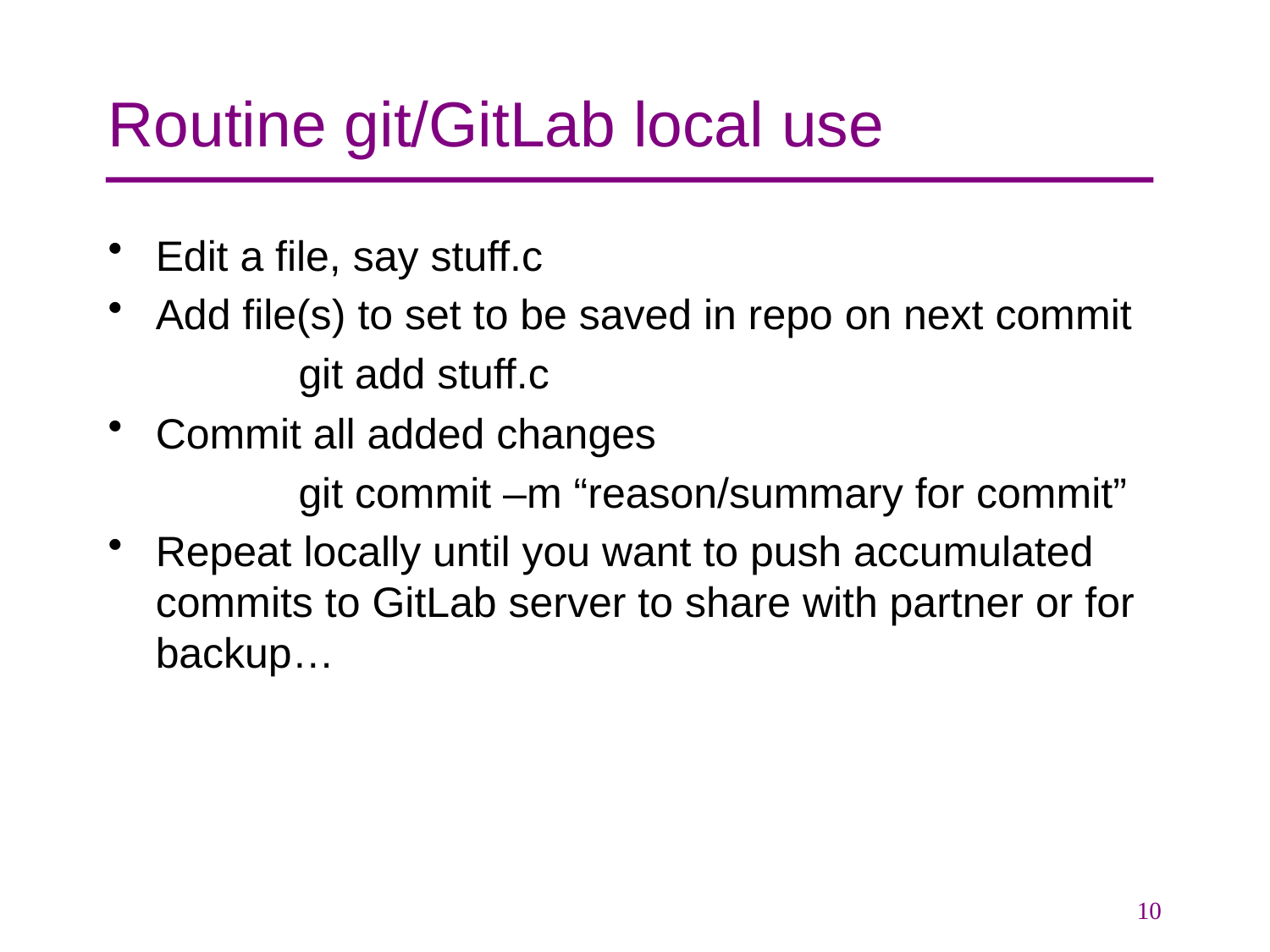

# Routine git/GitLab local use
Edit a file, say stuff.c
Add file(s) to set to be saved in repo on next commit
	git add stuff.c
Commit all added changes
	git commit –m “reason/summary for commit”
Repeat locally until you want to push accumulated commits to GitLab server to share with partner or for backup…

10